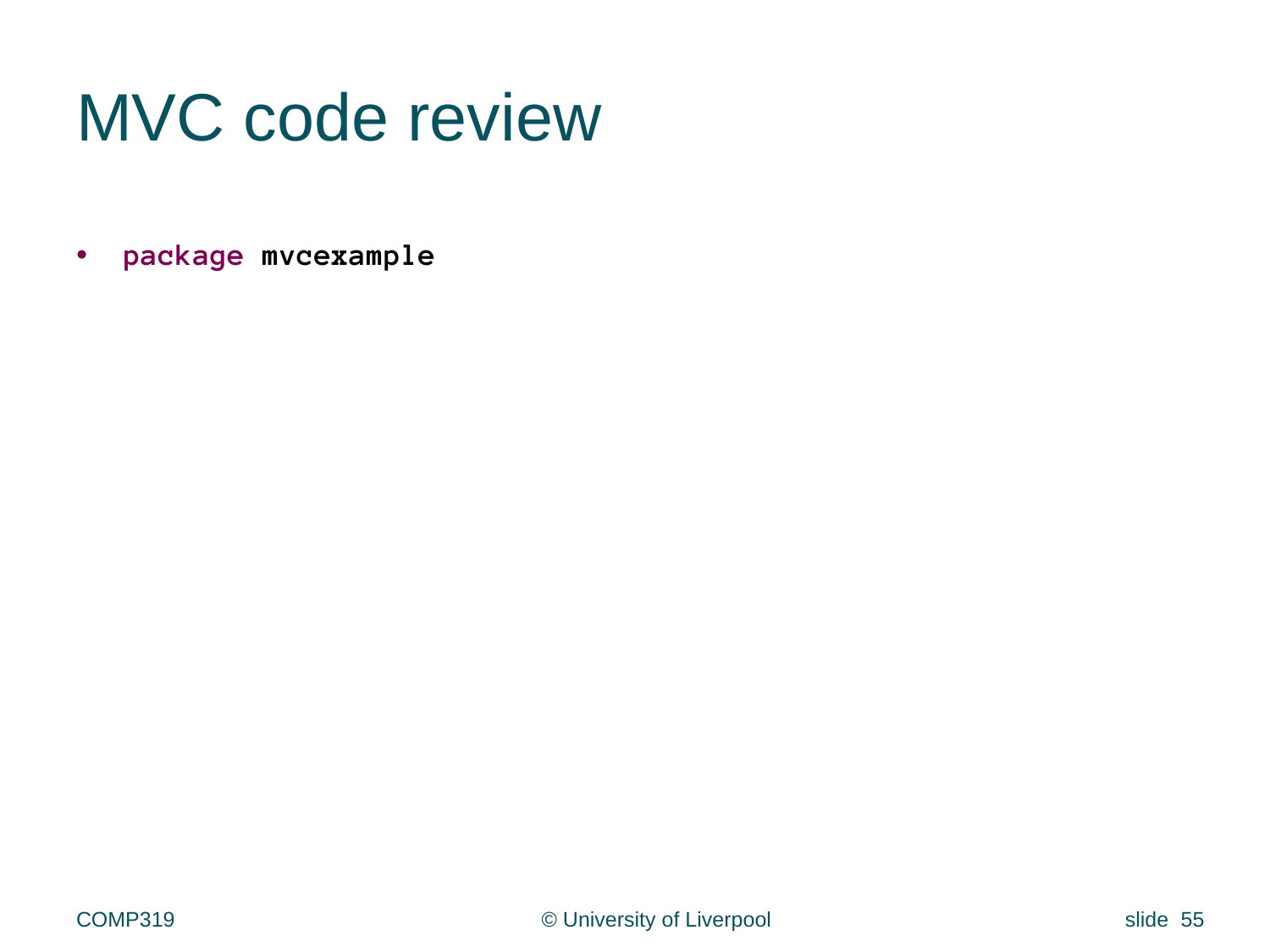

# MVC code review
package mvcexample
COMP319
© University of Liverpool
slide  55